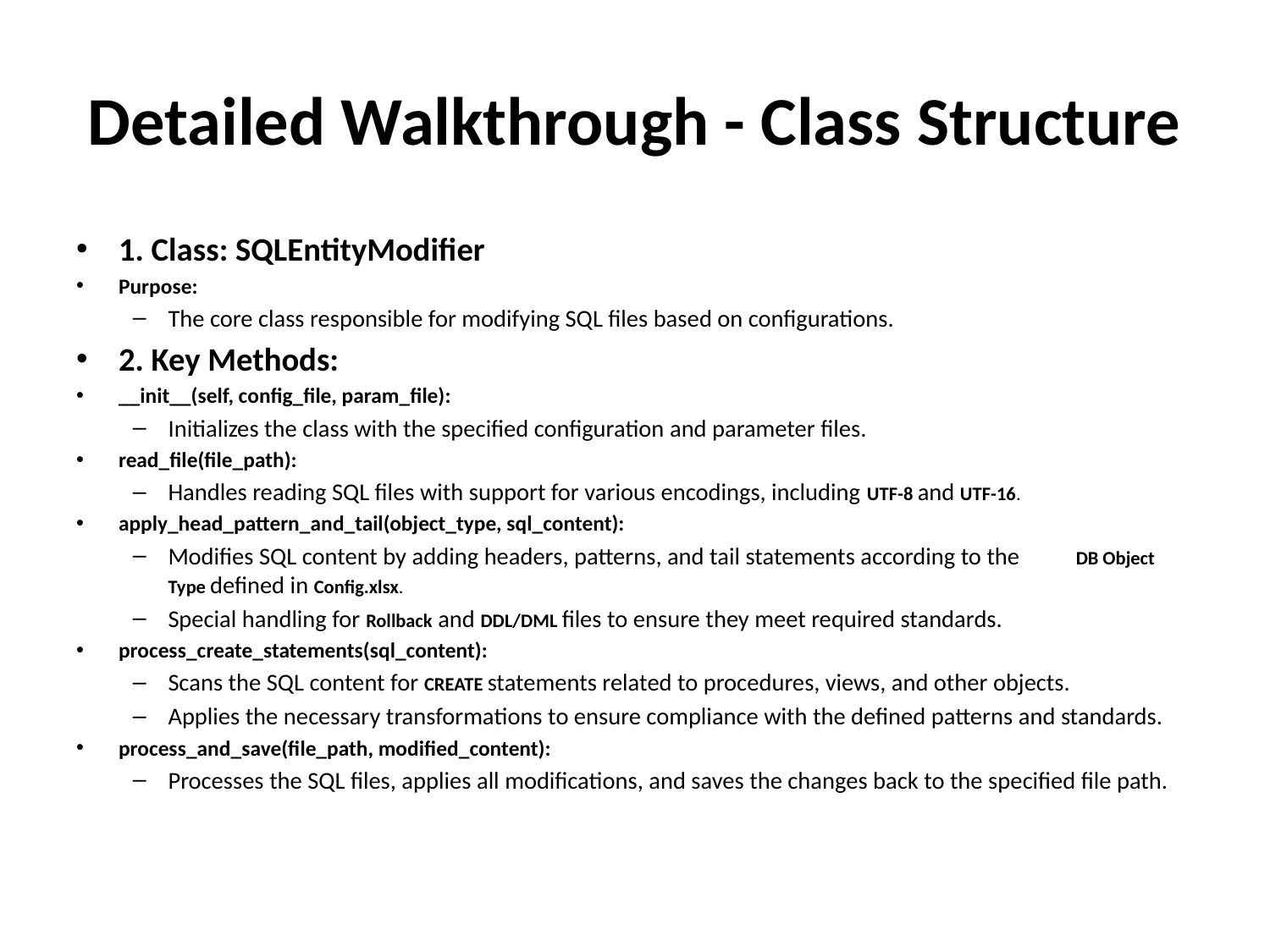

# Detailed Walkthrough - Class Structure
1. Class: SQLEntityModifier
Purpose:
The core class responsible for modifying SQL files based on configurations.
2. Key Methods:
__init__(self, config_file, param_file):
Initializes the class with the specified configuration and parameter files.
read_file(file_path):
Handles reading SQL files with support for various encodings, including UTF-8 and UTF-16.
apply_head_pattern_and_tail(object_type, sql_content):
Modifies SQL content by adding headers, patterns, and tail statements according to the          DB Object Type defined in Config.xlsx.
Special handling for Rollback and DDL/DML files to ensure they meet required standards.
process_create_statements(sql_content):
Scans the SQL content for CREATE statements related to procedures, views, and other objects.
Applies the necessary transformations to ensure compliance with the defined patterns and standards.
process_and_save(file_path, modified_content):
Processes the SQL files, applies all modifications, and saves the changes back to the specified file path.